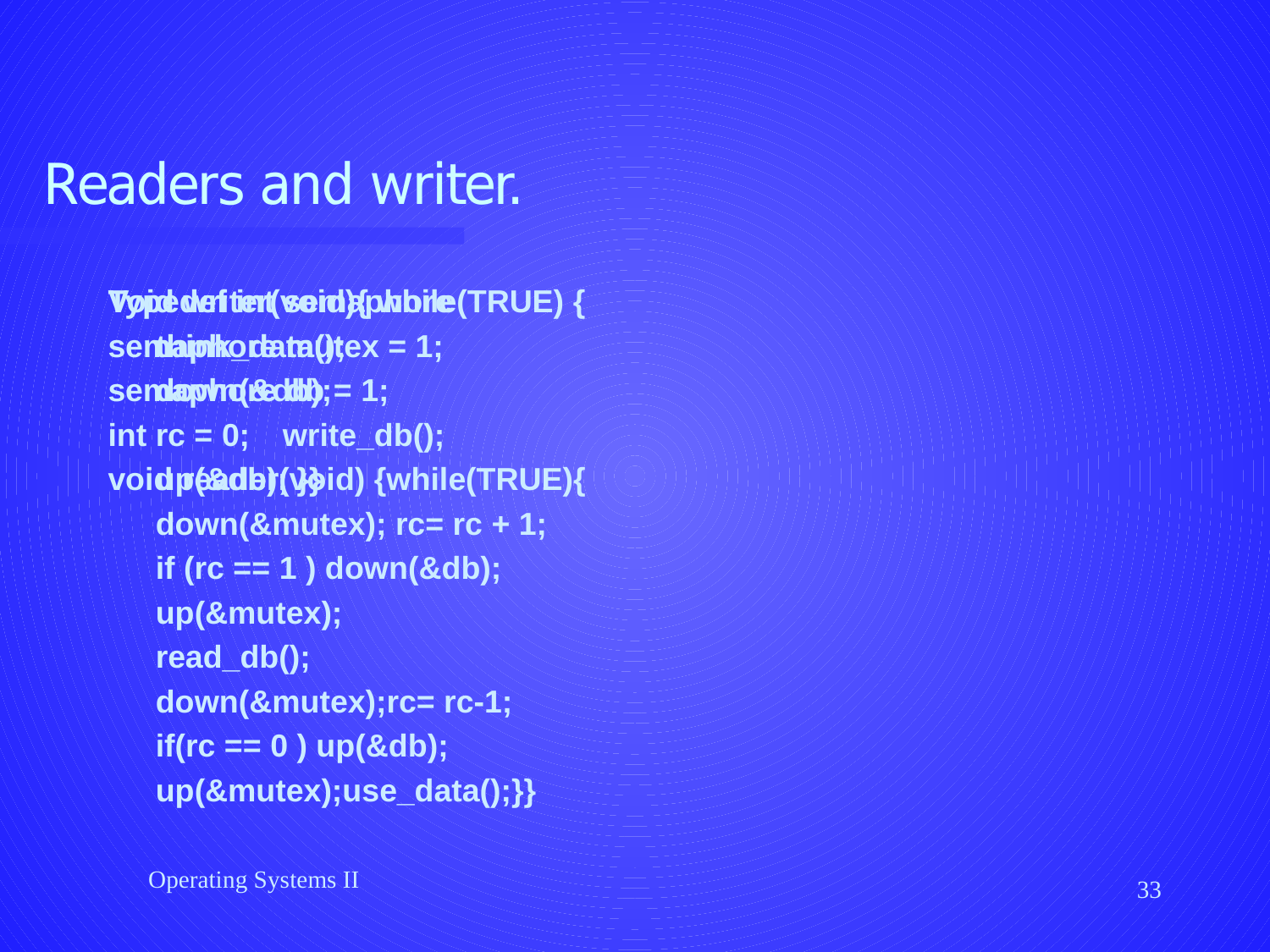

# Readers and writer.
Typedef int semaphore
semaphore mutex = 1;
semaphore db = 1;
int rc = 0;
void reader(void) {while(TRUE){
	down(&mutex); rc= rc + 1;
	if (rc == 1 ) down(&db);
	up(&mutex);
	read_db();
	down(&mutex);rc= rc-1;
	if(rc == 0 ) up(&db);
	up(&mutex);use_data();}}

Void writer(void){ while(TRUE) {
	think_data();
	down(&db);
		write_db();
	up(&db); }}
Operating Systems II
33